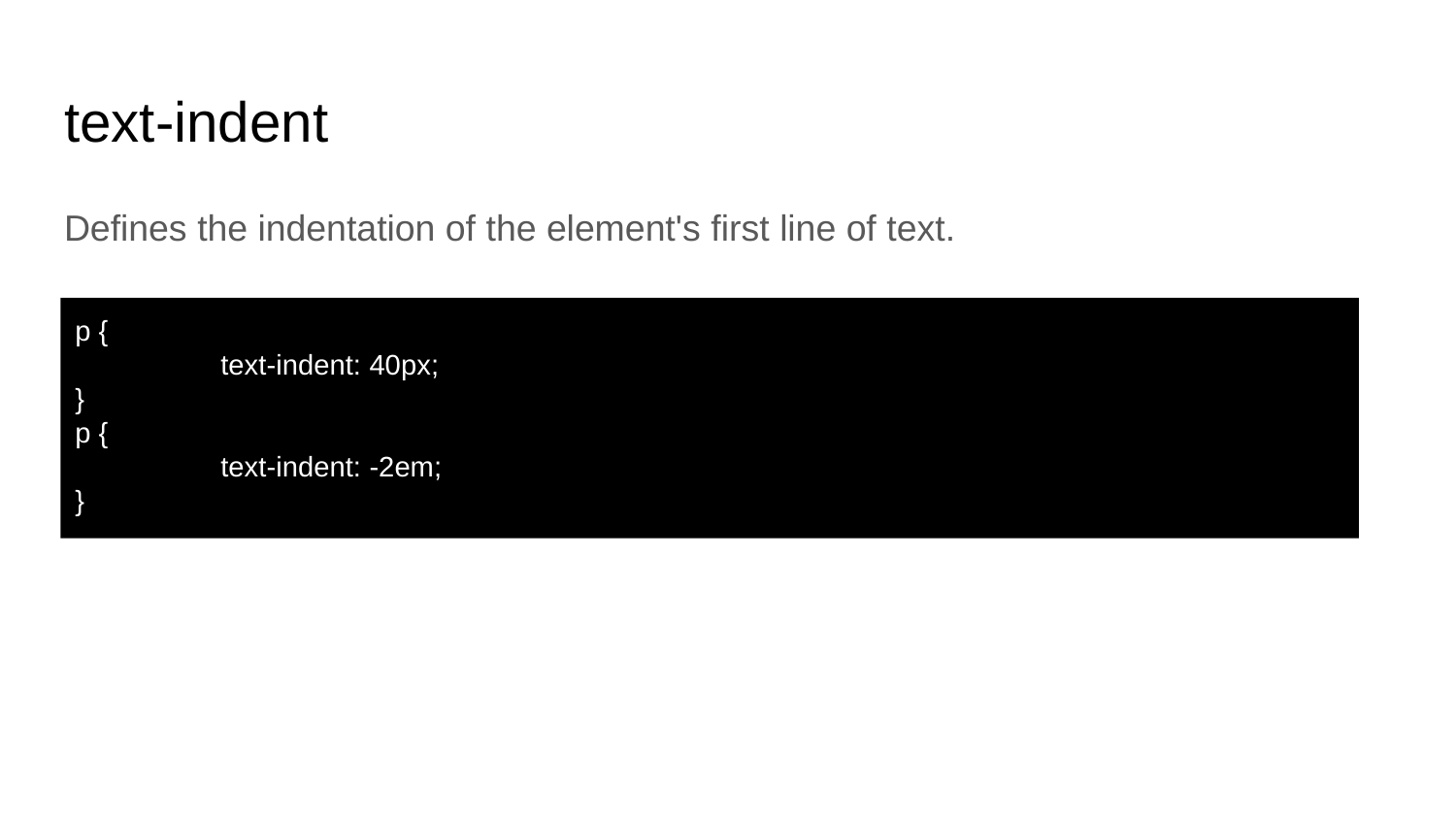

# text-indent
Defines the indentation of the element's first line of text.
p {
	text-indent: 40px;
}
p {
	text-indent: -2em;
}